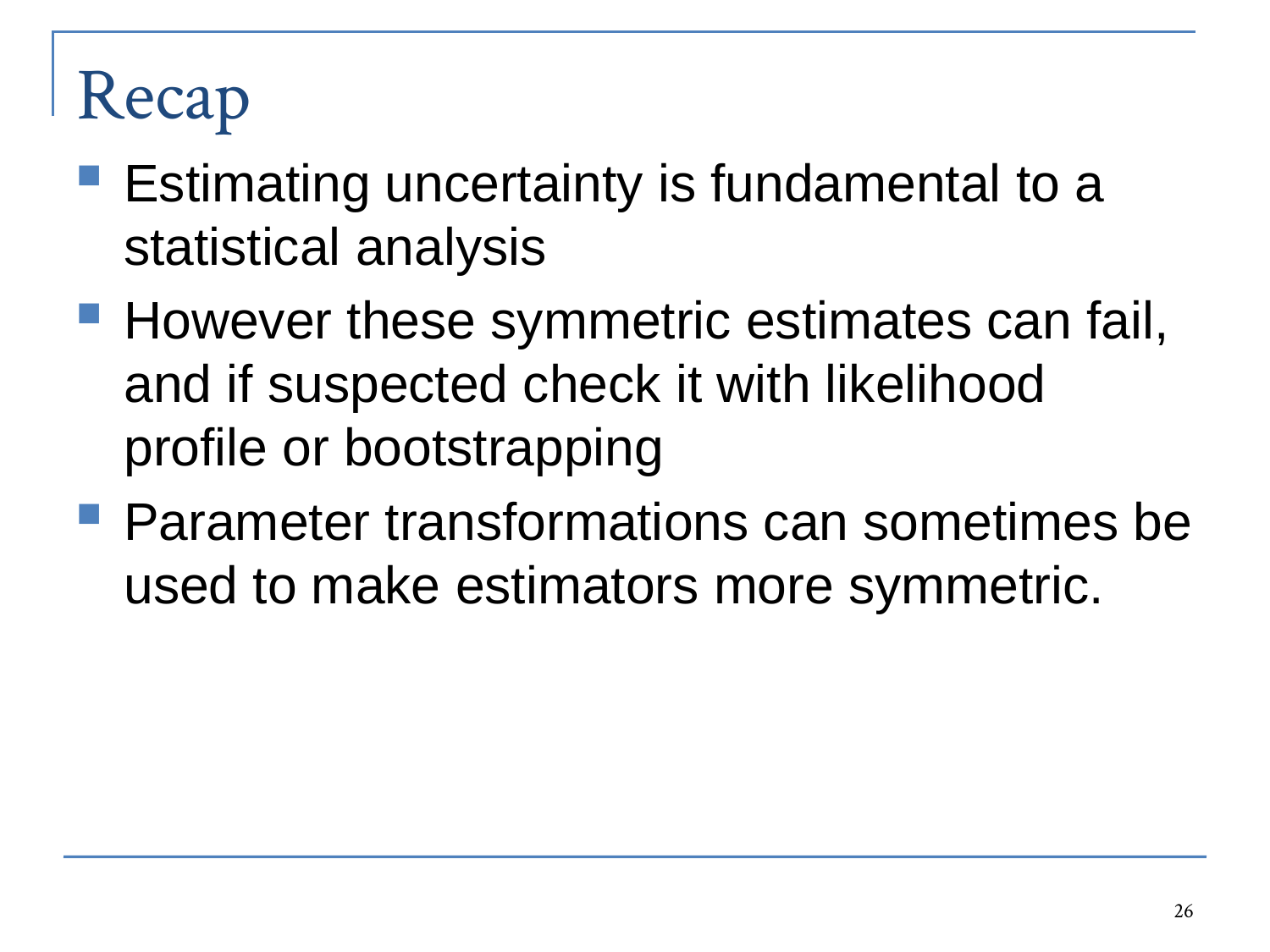

# Recap
Estimating uncertainty is fundamental to a statistical analysis
However these symmetric estimates can fail, and if suspected check it with likelihood profile or bootstrapping
Parameter transformations can sometimes be used to make estimators more symmetric.
26